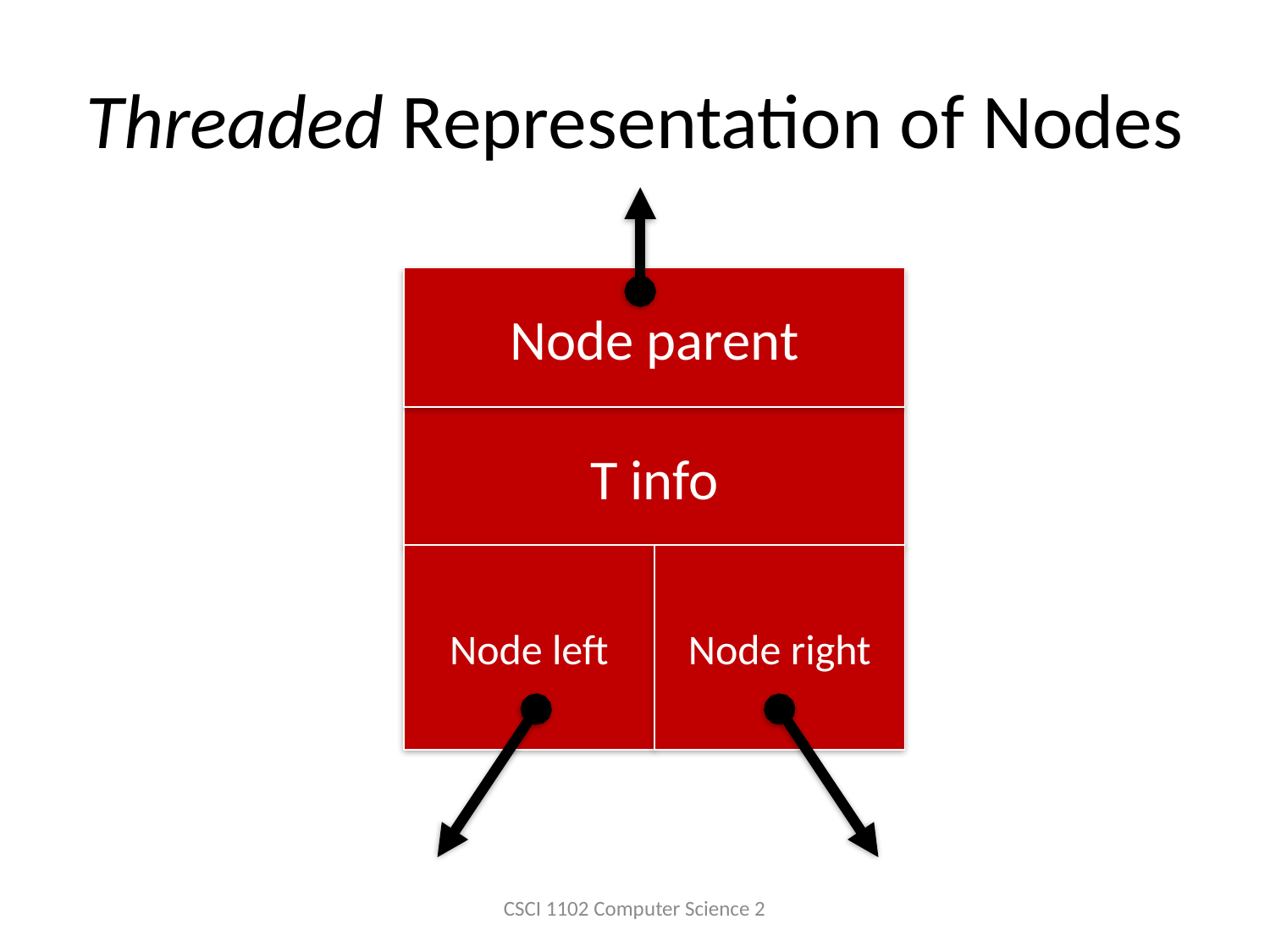

# Threaded Representation of Nodes
Node parent
T info
Node left
Node right
CSCI 1102 Computer Science 2